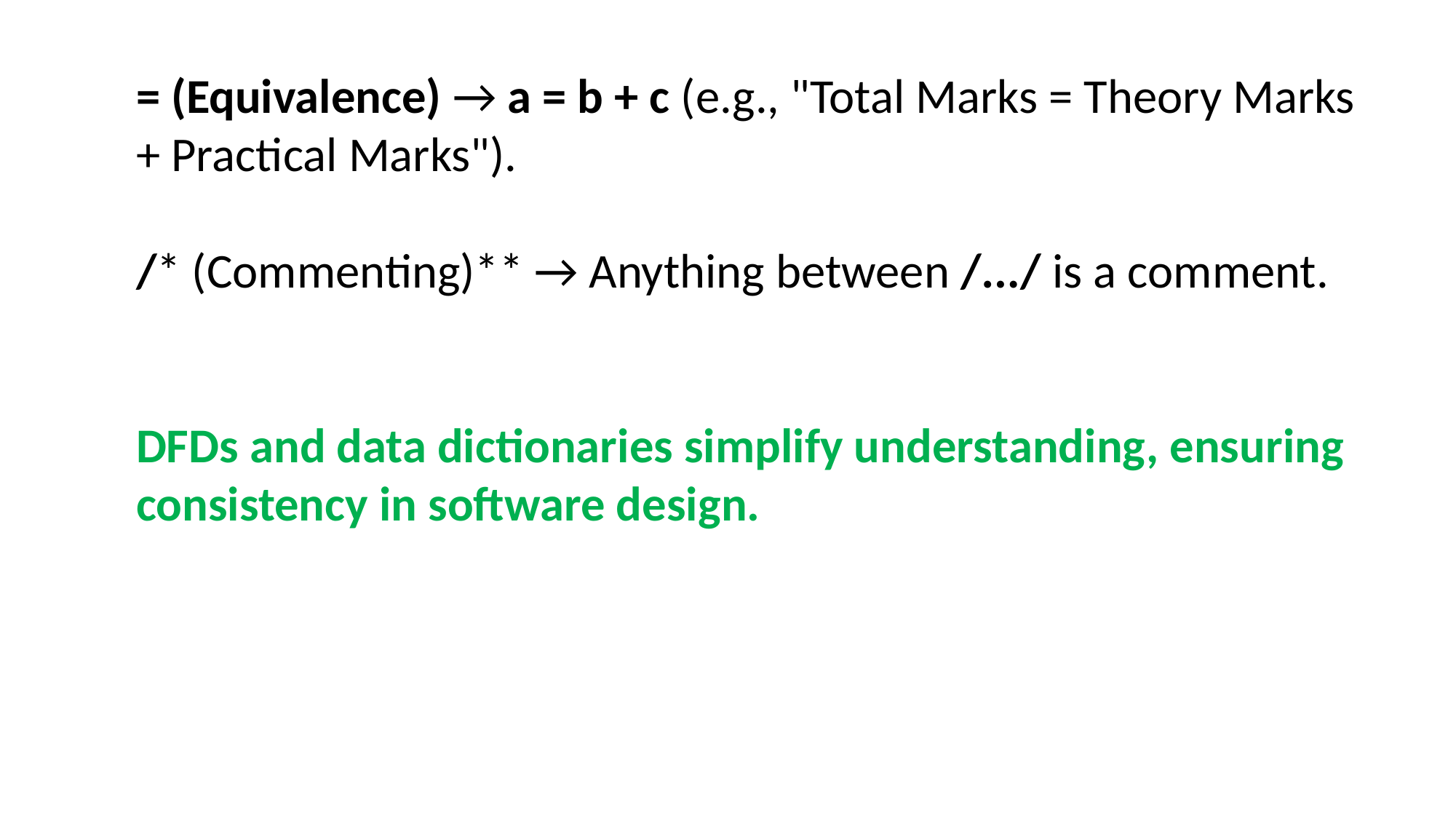

= (Equivalence) → a = b + c (e.g., "Total Marks = Theory Marks + Practical Marks").

/* (Commenting)** → Anything between /.../ is a comment.

DFDs and data dictionaries simplify understanding, ensuring consistency in software design.